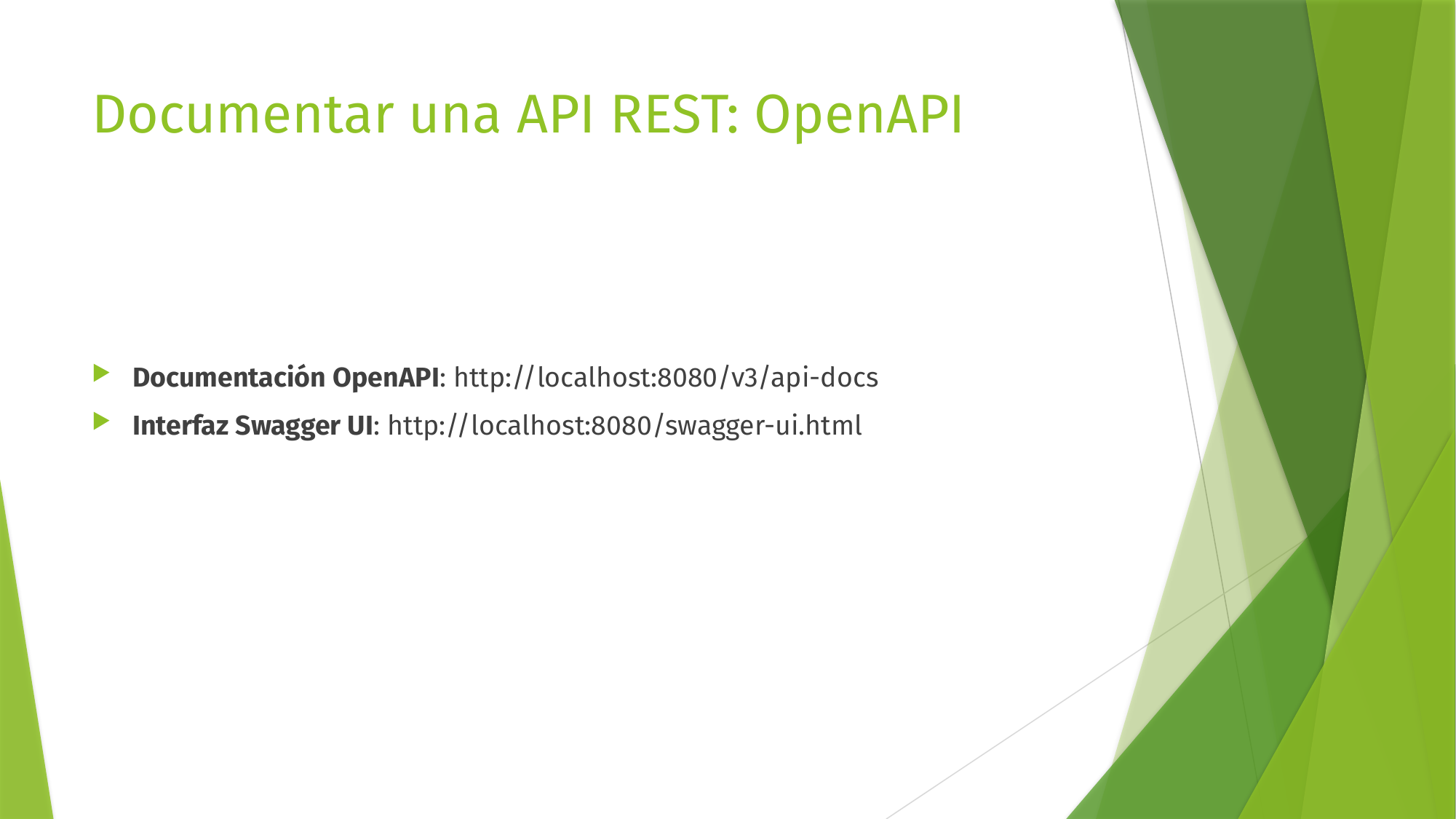

# Documentar una API REST: OpenAPI

Documentación OpenAPI: http://localhost:8080/v3/api-docs
Interfaz Swagger UI: http://localhost:8080/swagger-ui.html